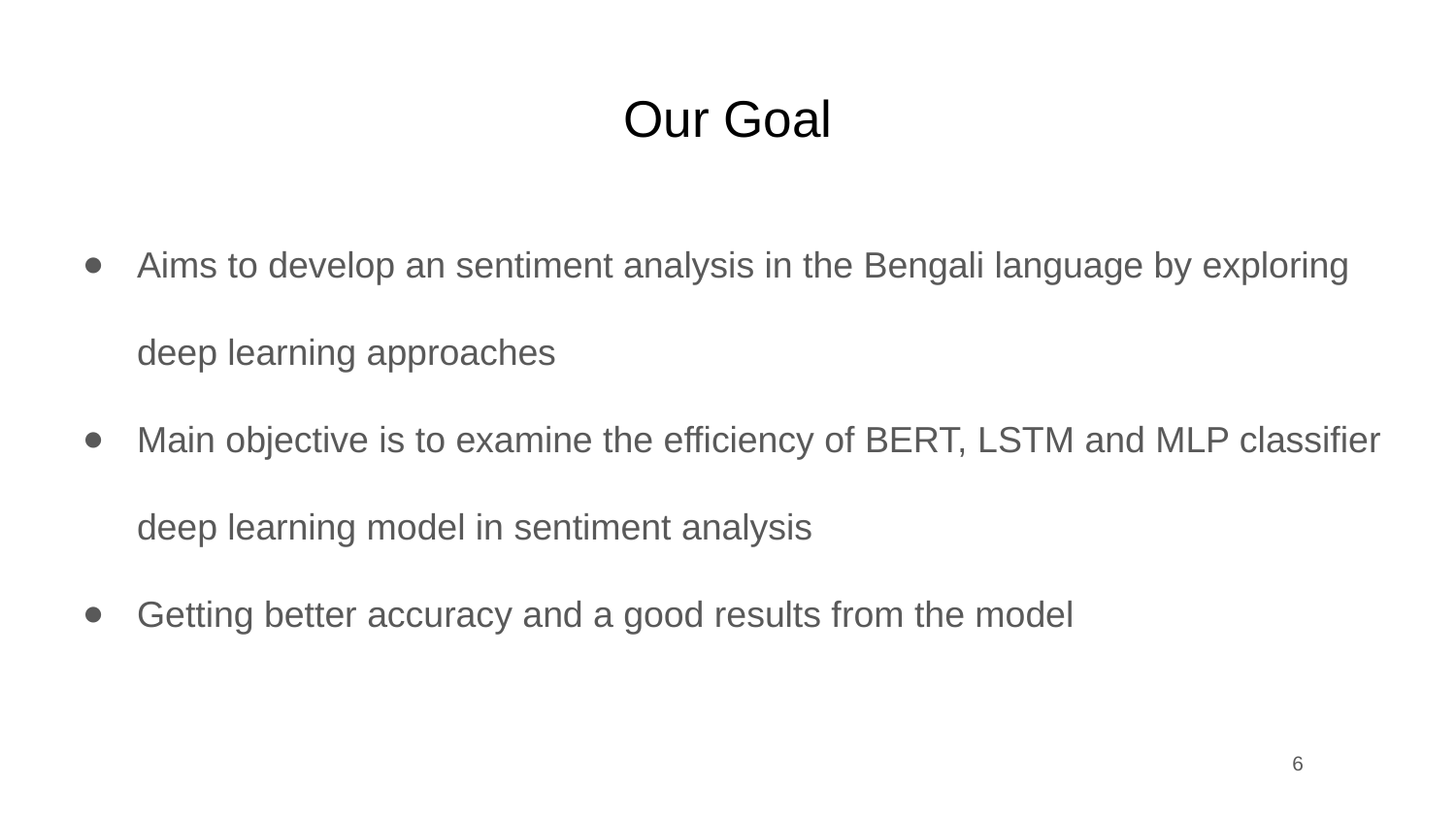

# Our Goal
Aims to develop an sentiment analysis in the Bengali language by exploring deep learning approaches
Main objective is to examine the efficiency of BERT, LSTM and MLP classifier deep learning model in sentiment analysis
Getting better accuracy and a good results from the model
6